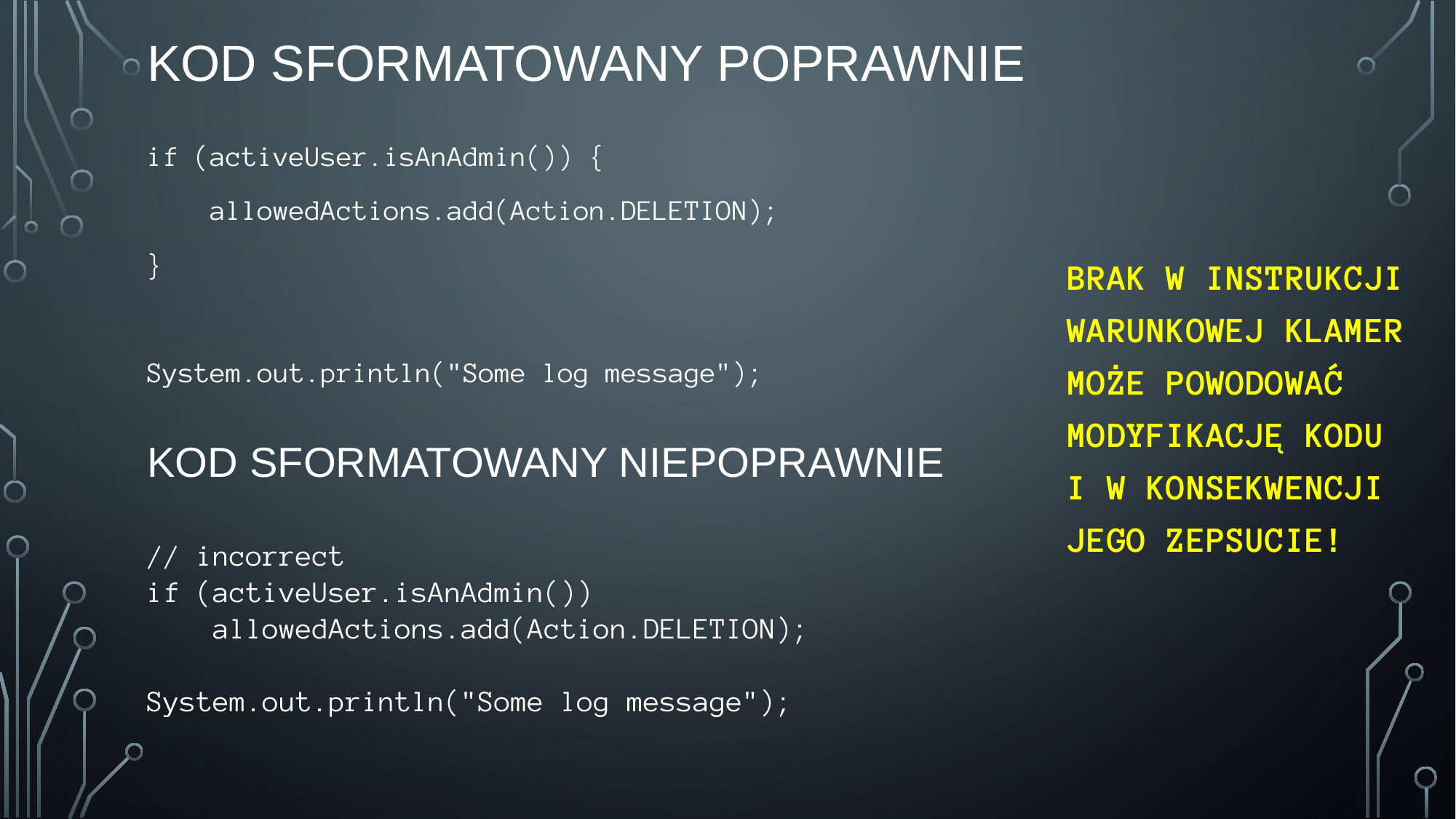

# Kod sformatowany poprawnie
if (activeUser.isAnAdmin()) {
    allowedActions.add(Action.DELETION);
}

System.out.println("Some log message");
BRAK W INSTRUKCJI WARUNKOWEJ KLAMER MOŻE POWODOWAĆ MODYFIKACJĘ KODU I W KONSEKWENCJI JEGO ZEPSUCIE!
Kod sformatowany niepoprawnie
// incorrect
if (activeUser.isAnAdmin())
    allowedActions.add(Action.DELETION);

System.out.println("Some log message");